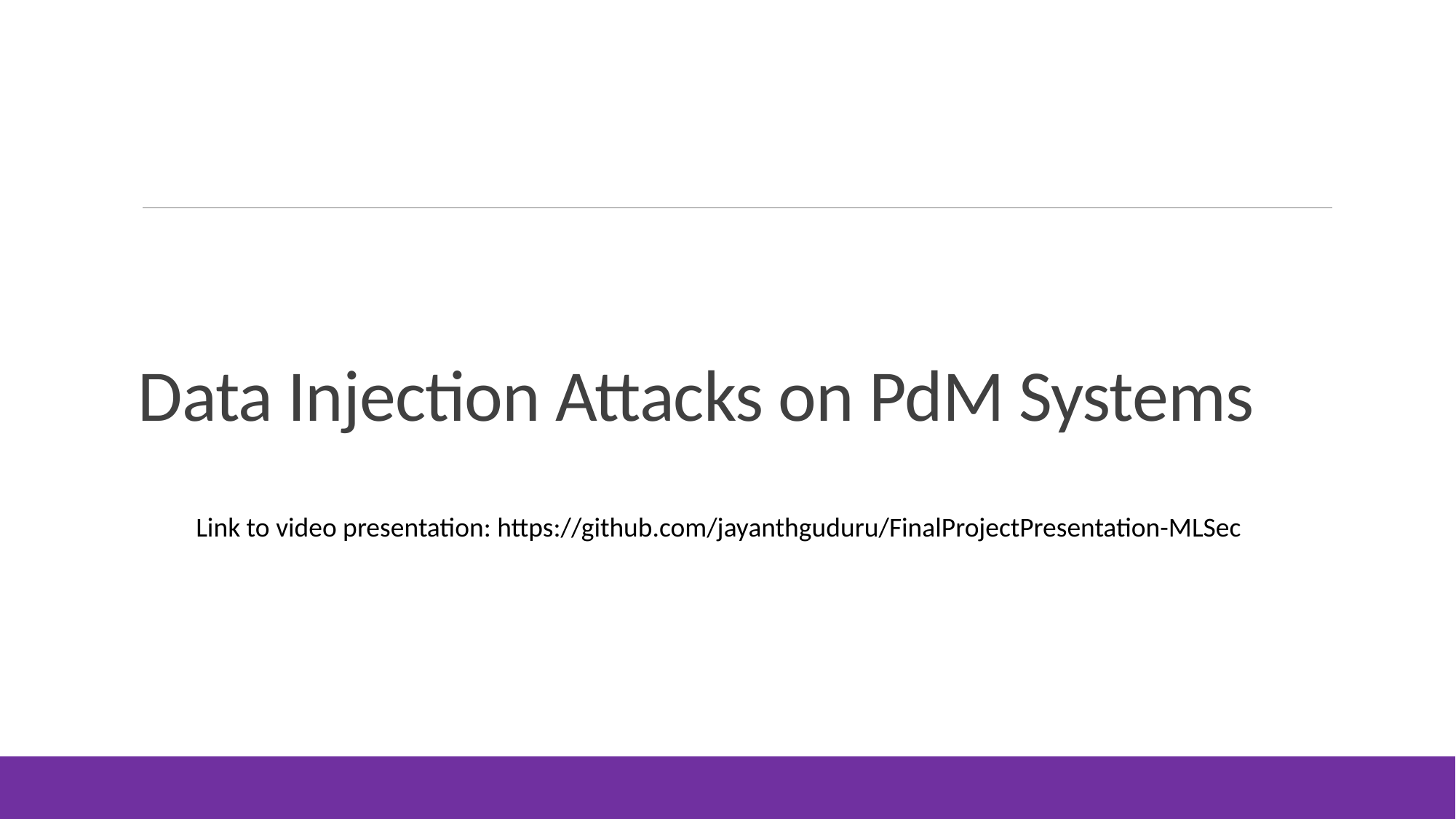

# Data Injection Attacks on PdM Systems
Link to video presentation: https://github.com/jayanthguduru/FinalProjectPresentation-MLSec